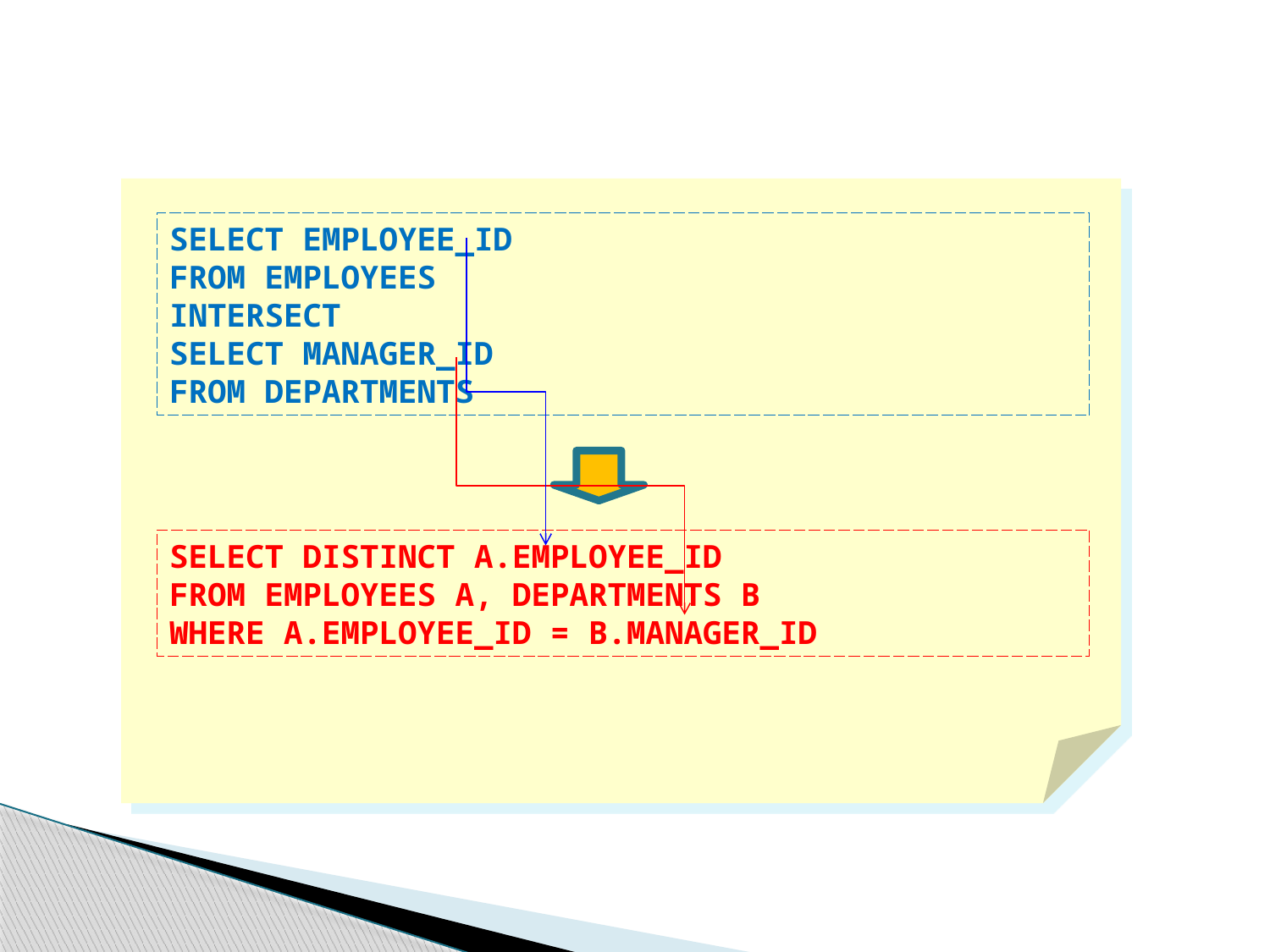

SELECT EMPLOYEE_ID
FROM EMPLOYEES
INTERSECT
SELECT MANAGER_ID
FROM DEPARTMENTS

SELECT DISTINCT A.EMPLOYEE_ID
FROM EMPLOYEES A, DEPARTMENTS B
WHERE A.EMPLOYEE_ID = B.MANAGER_ID